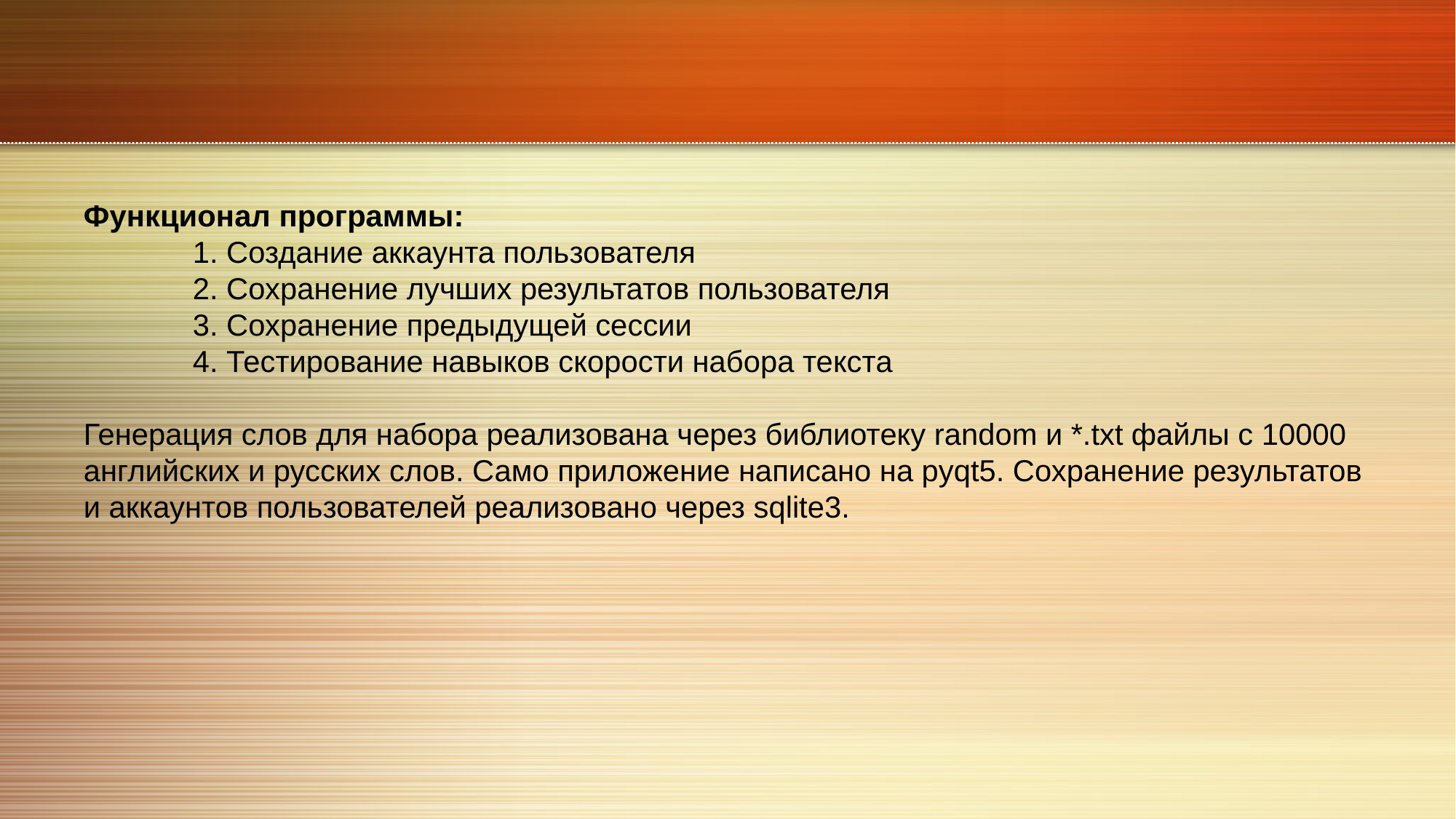

#
Функционал программы:
	1. Создание аккаунта пользователя
	2. Сохранение лучших результатов пользователя
	3. Сохранение предыдущей сессии
	4. Тестирование навыков скорости набора текста

Генерация слов для набора реализована через библиотеку random и *.txt файлы с 10000 английских и русских слов. Само приложение написано на pyqt5. Сохранение результатов и аккаунтов пользователей реализовано через sqlite3.